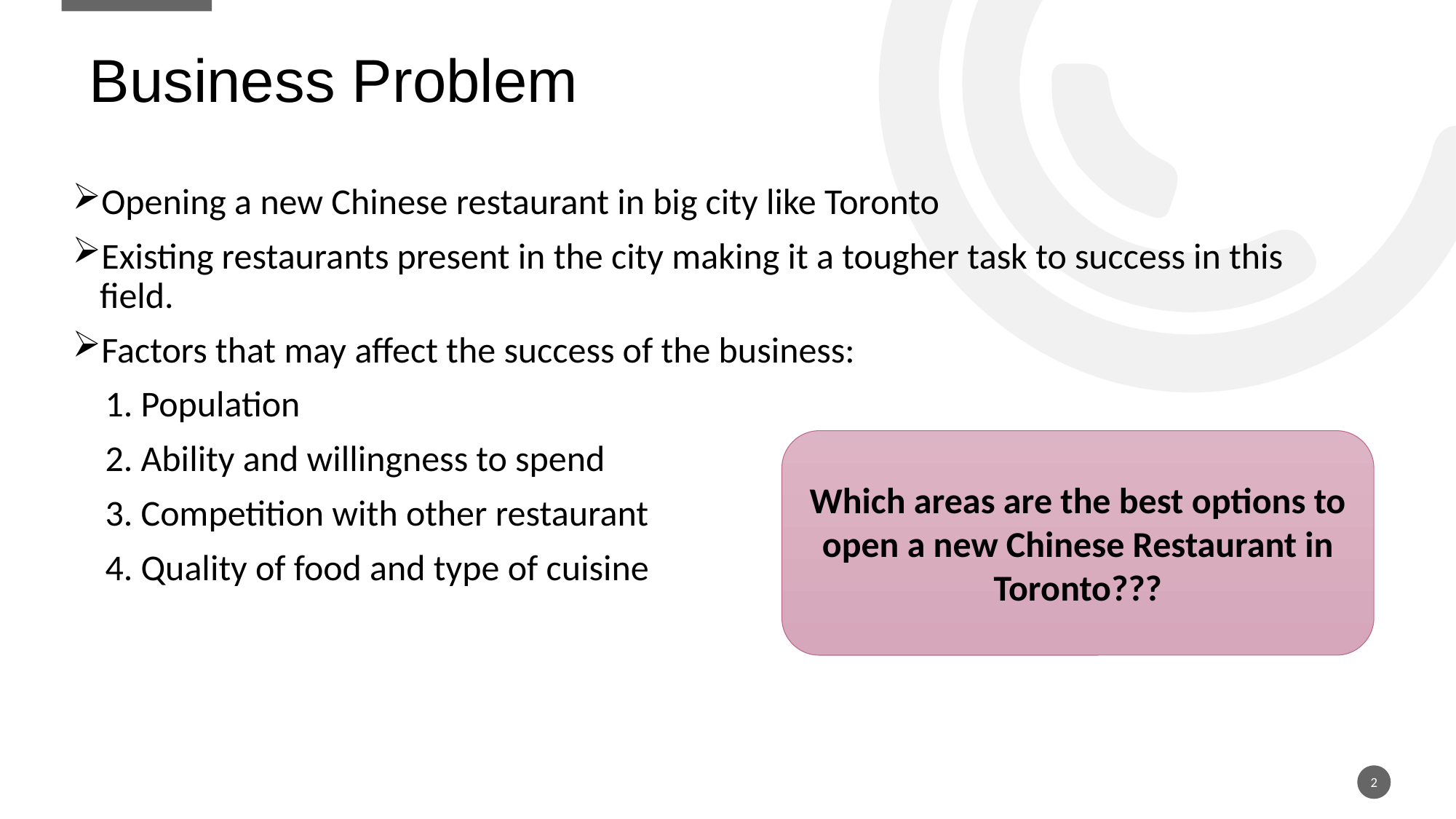

# Business Problem
Opening a new Chinese restaurant in big city like Toronto
Existing restaurants present in the city making it a tougher task to success in this field.
Factors that may affect the success of the business:
    1. Population
    2. Ability and willingness to spend
    3. Competition with other restaurant
    4. Quality of food and type of cuisine
Which areas are the best options to open a new Chinese Restaurant in Toronto???

2